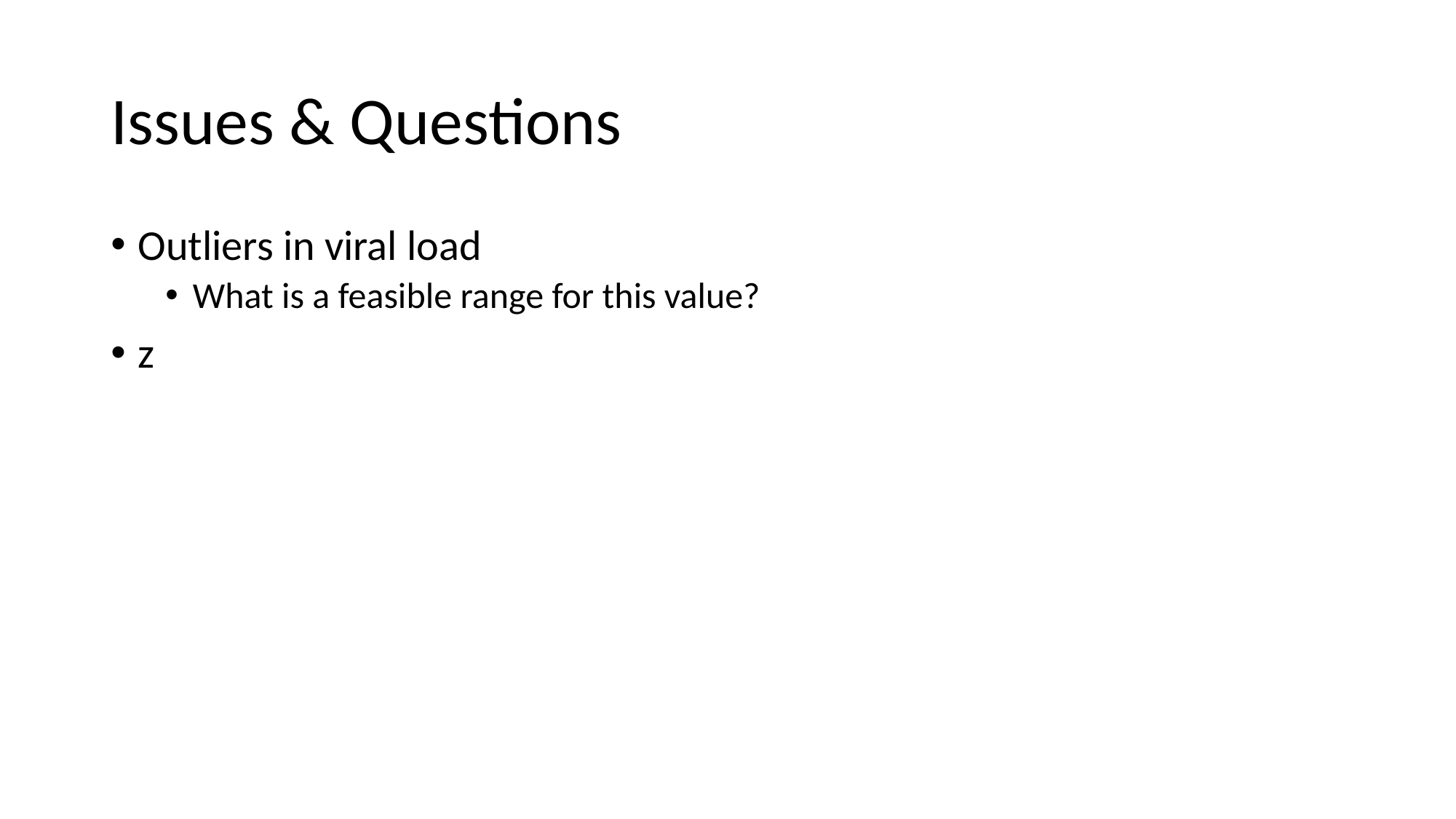

# Issues & Questions
Outliers in viral load
What is a feasible range for this value?
z